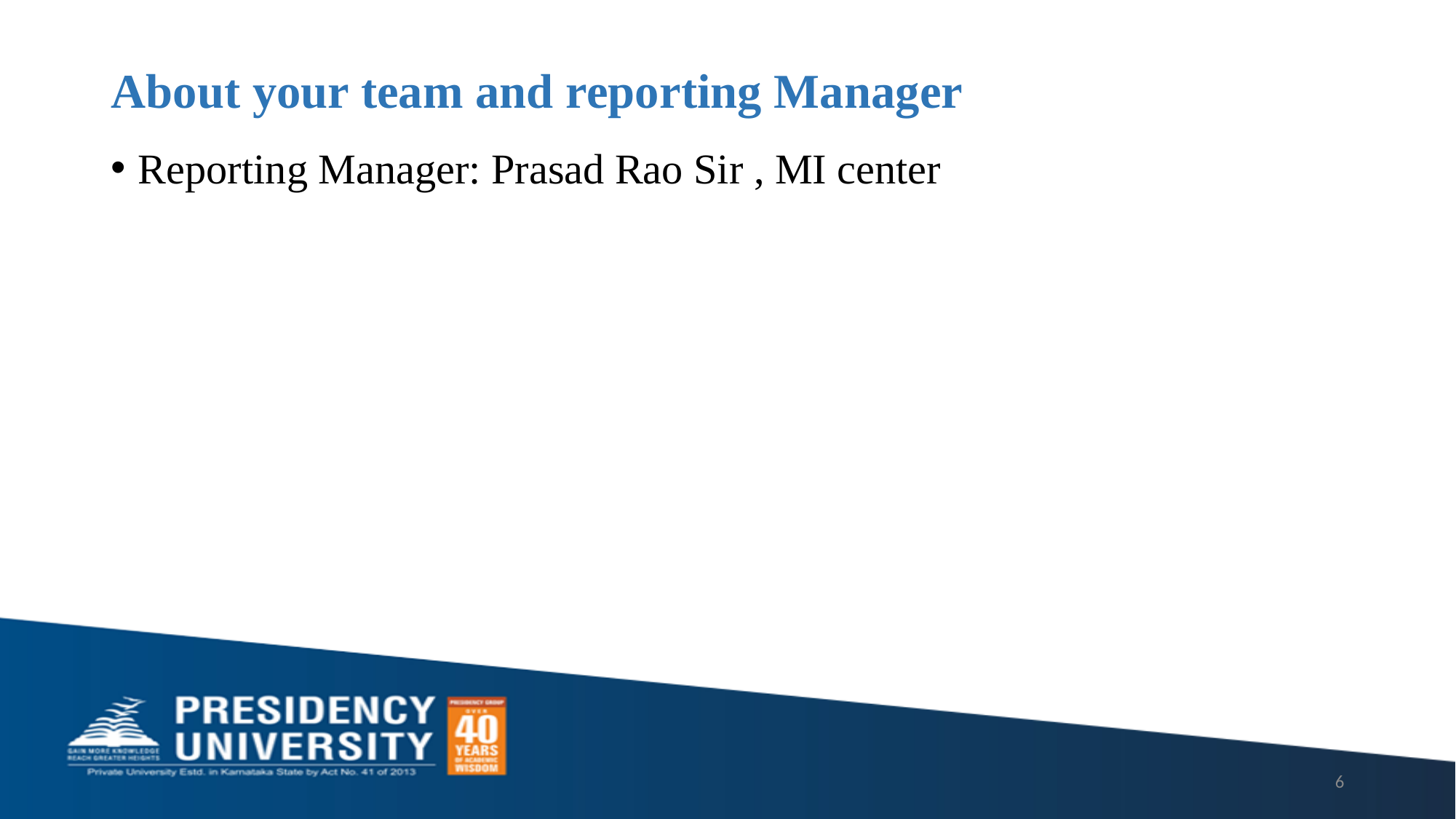

# About your team and reporting Manager
Reporting Manager: Prasad Rao Sir , MI center
6